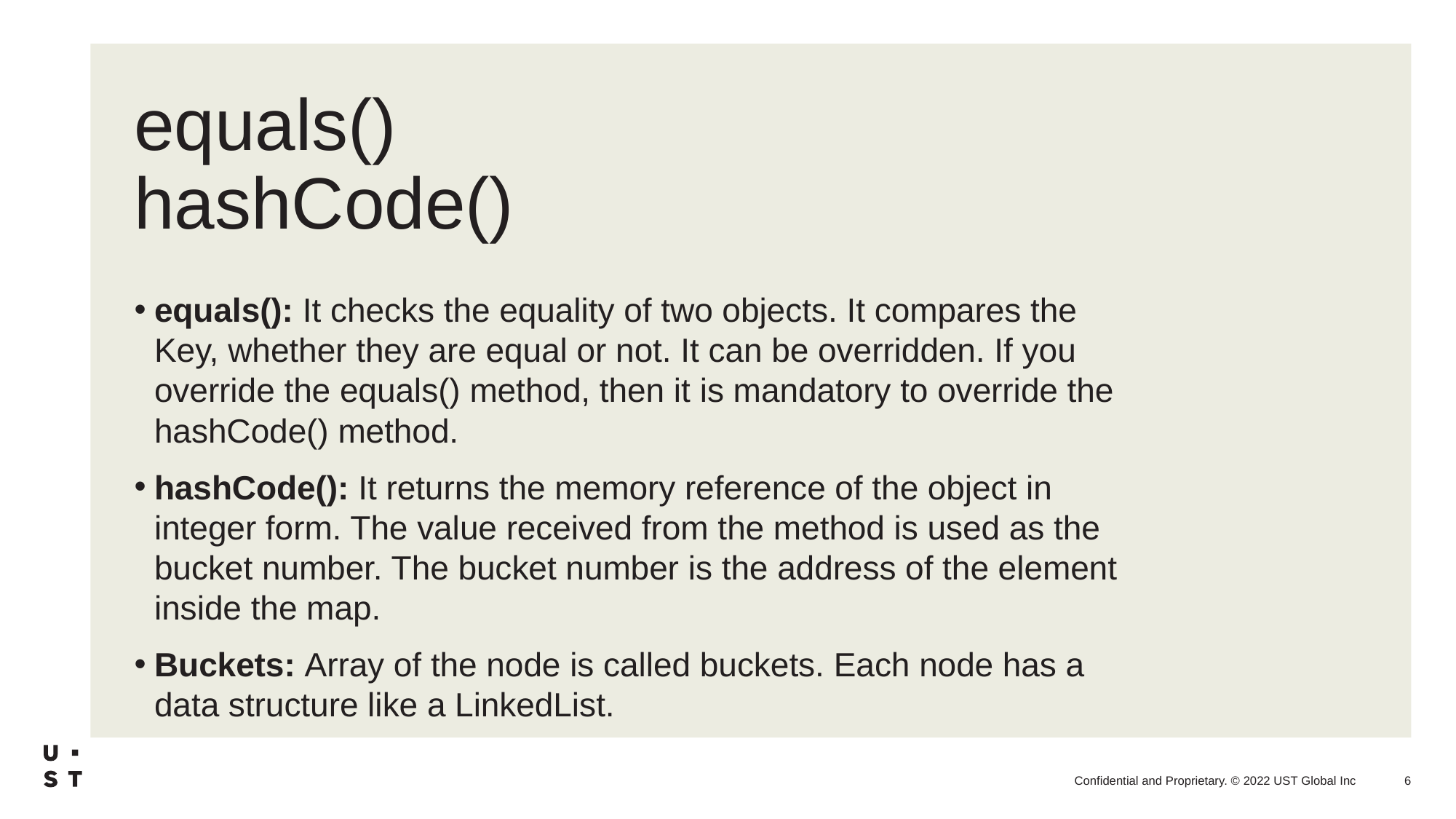

# equals()
hashCode()
equals(): It checks the equality of two objects. It compares the Key, whether they are equal or not. It can be overridden. If you override the equals() method, then it is mandatory to override the hashCode() method.
hashCode(): It returns the memory reference of the object in integer form. The value received from the method is used as the bucket number. The bucket number is the address of the element inside the map.
Buckets: Array of the node is called buckets. Each node has a data structure like a LinkedList.